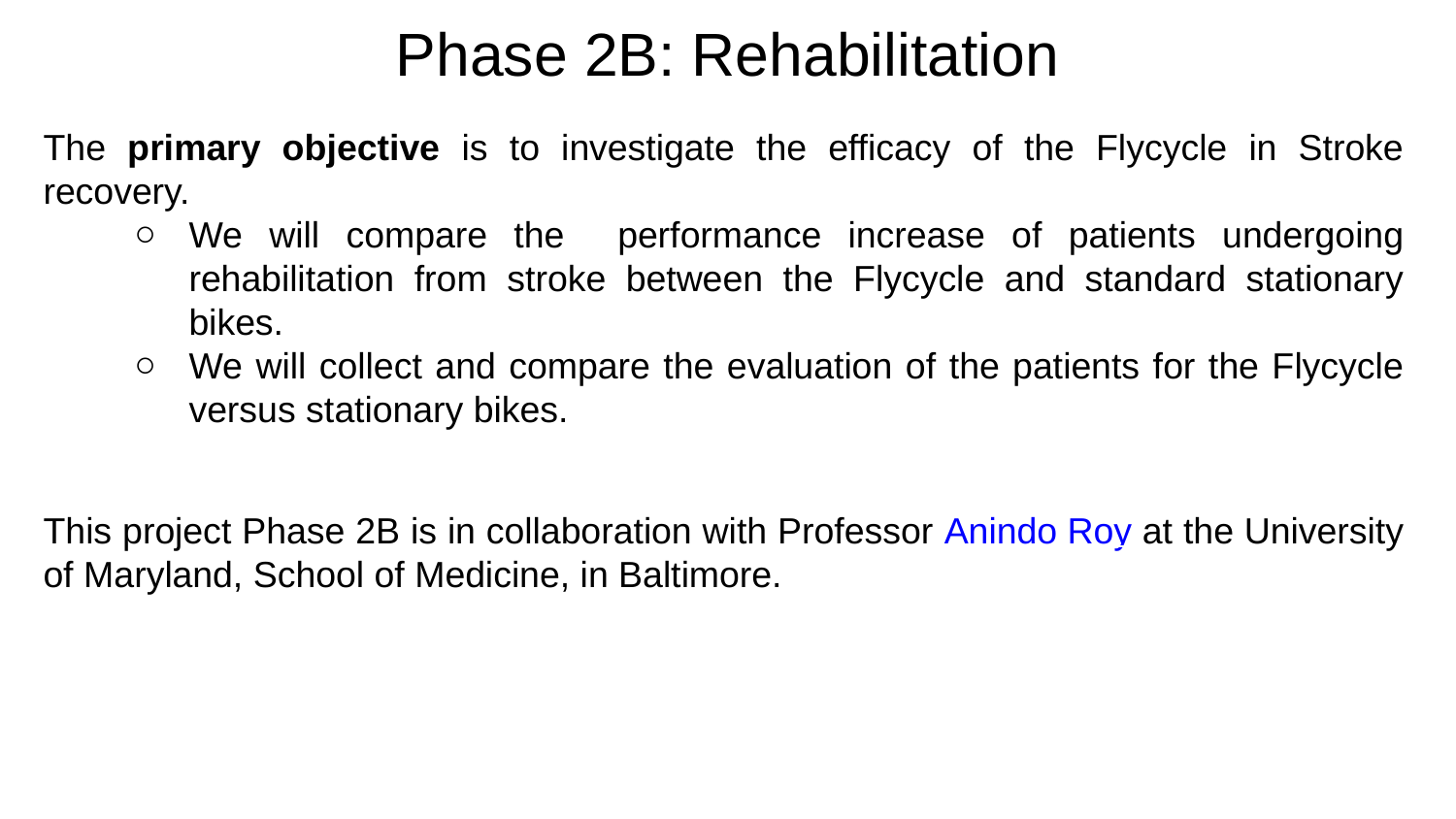

Phase 2B: Rehabilitation
The primary objective is to investigate the efficacy of the Flycycle in Stroke recovery.
We will compare the  performance increase of patients undergoing rehabilitation from stroke between the Flycycle and standard stationary bikes.
We will collect and compare the evaluation of the patients for the Flycycle versus stationary bikes.

This project Phase 2B is in collaboration with Professor Anindo Roy at the University of Maryland, School of Medicine, in Baltimore.